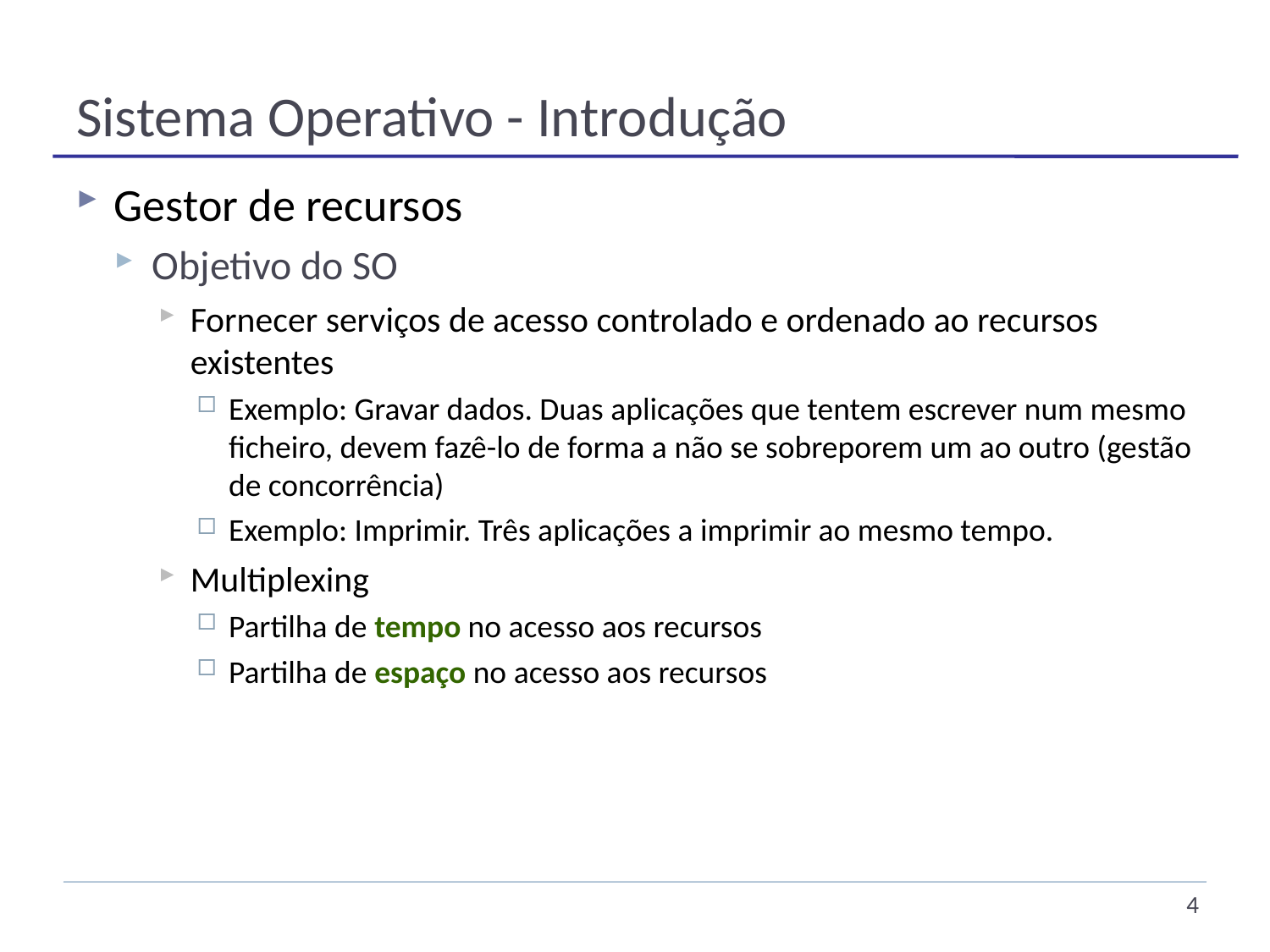

# Sistema Operativo - Introdução
Gestor de recursos
Objetivo do SO
Fornecer serviços de acesso controlado e ordenado ao recursos existentes
Exemplo: Gravar dados. Duas aplicações que tentem escrever num mesmo ficheiro, devem fazê-lo de forma a não se sobreporem um ao outro (gestão de concorrência)
Exemplo: Imprimir. Três aplicações a imprimir ao mesmo tempo.
Multiplexing
Partilha de tempo no acesso aos recursos
Partilha de espaço no acesso aos recursos

4